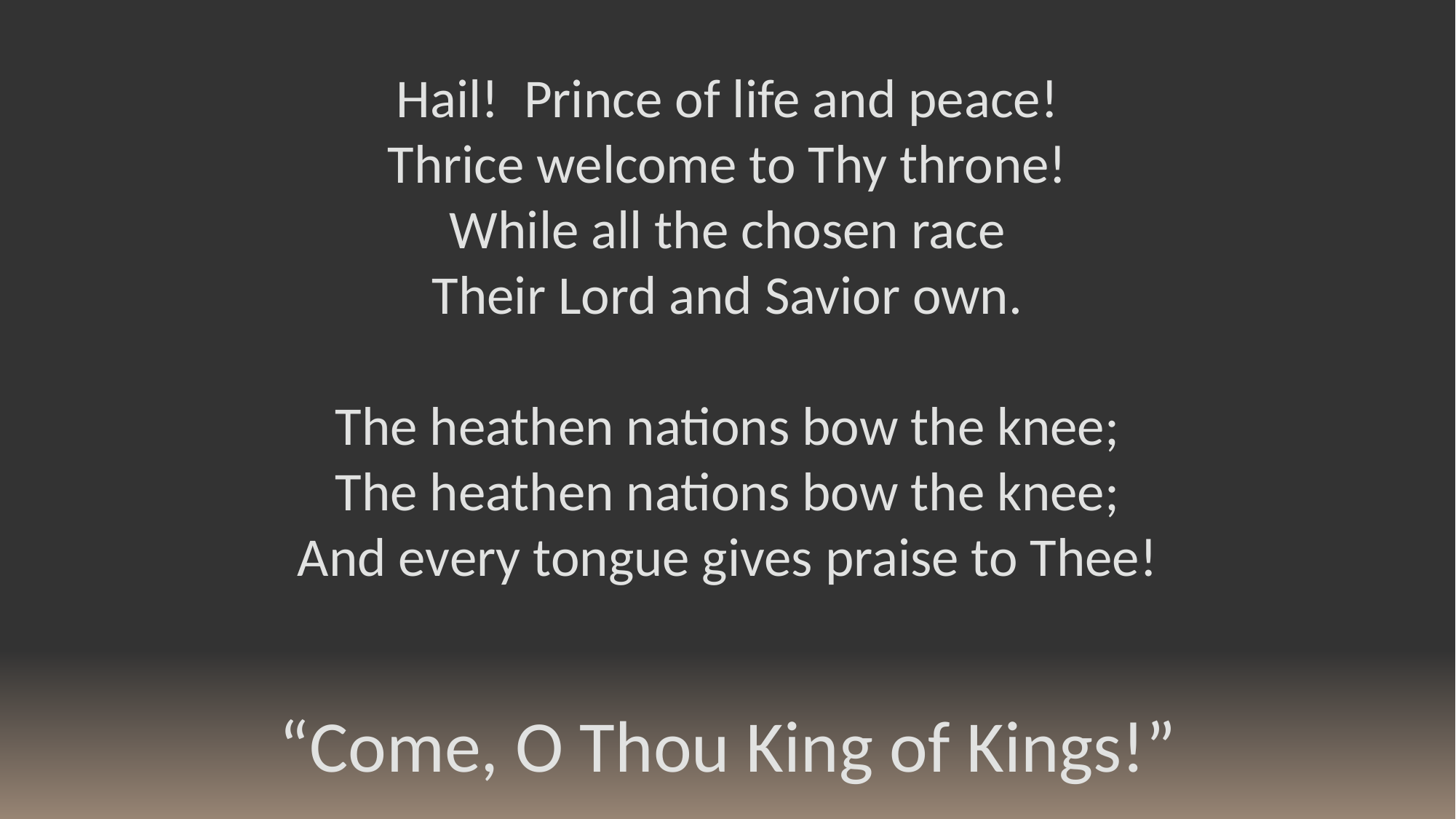

Hail!  Prince of life and peace!
Thrice welcome to Thy throne!
While all the chosen race
Their Lord and Savior own.

The heathen nations bow the knee;
The heathen nations bow the knee;
And every tongue gives praise to Thee!

“Come, O Thou King of Kings!”